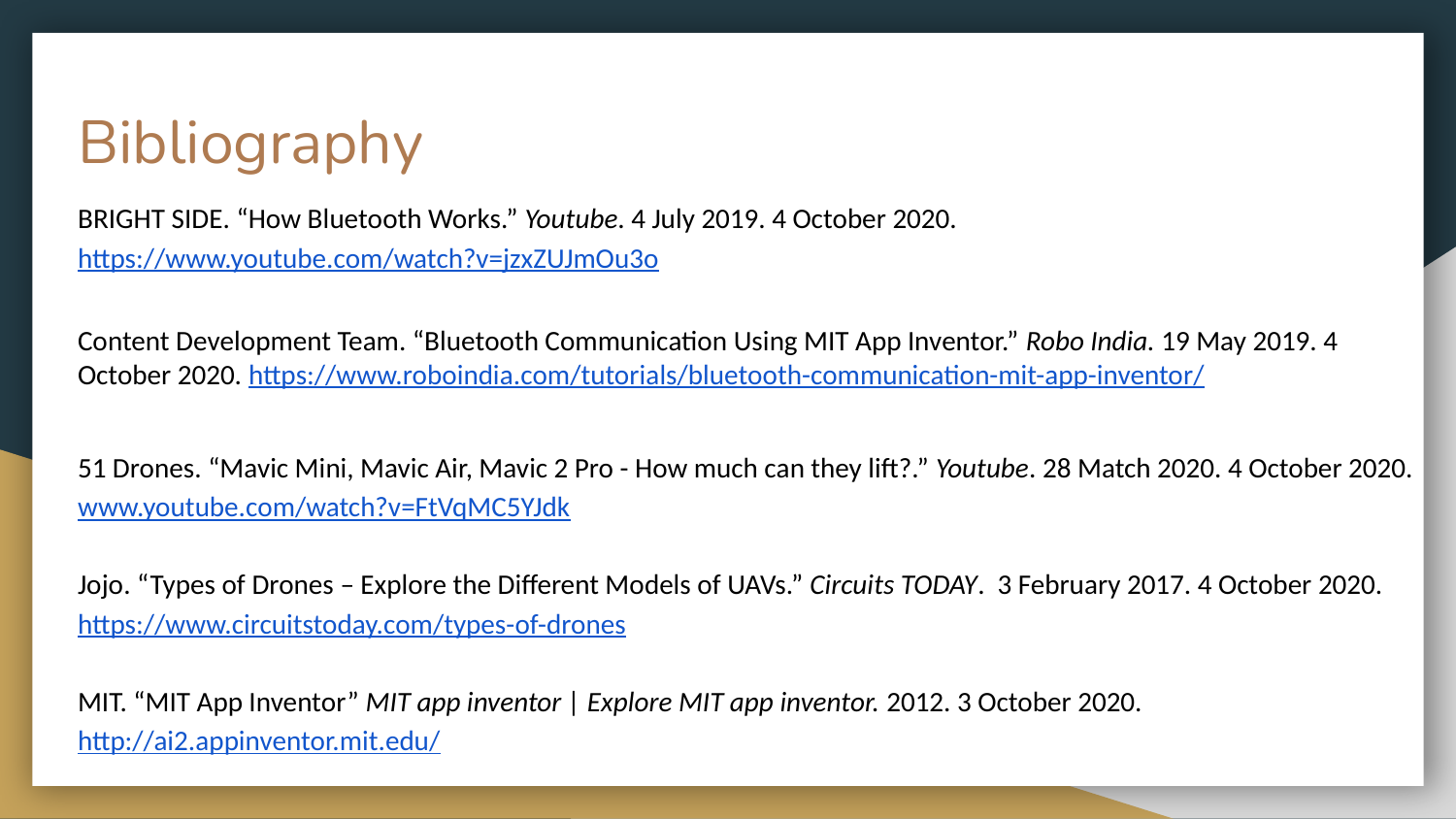

# Bibliography
BRIGHT SIDE. “How Bluetooth Works.” Youtube. 4 July 2019. 4 October 2020. https://www.youtube.com/watch?v=jzxZUJmOu3o

Content Development Team. “Bluetooth Communication Using MIT App Inventor.” Robo India. 19 May 2019. 4 October 2020. https://www.roboindia.com/tutorials/bluetooth-communication-mit-app-inventor/

51 Drones. “Mavic Mini, Mavic Air, Mavic 2 Pro - How much can they lift?.” Youtube. 28 Match 2020. 4 October 2020.
www.youtube.com/watch?v=FtVqMC5YJdk

Jojo. “Types of Drones – Explore the Different Models of UAVs.” Circuits TODAY.  3 February 2017. 4 October 2020.
https://www.circuitstoday.com/types-of-drones

MIT. “MIT App Inventor” MIT app inventor | Explore MIT app inventor. 2012. 3 October 2020.
http://ai2.appinventor.mit.edu/